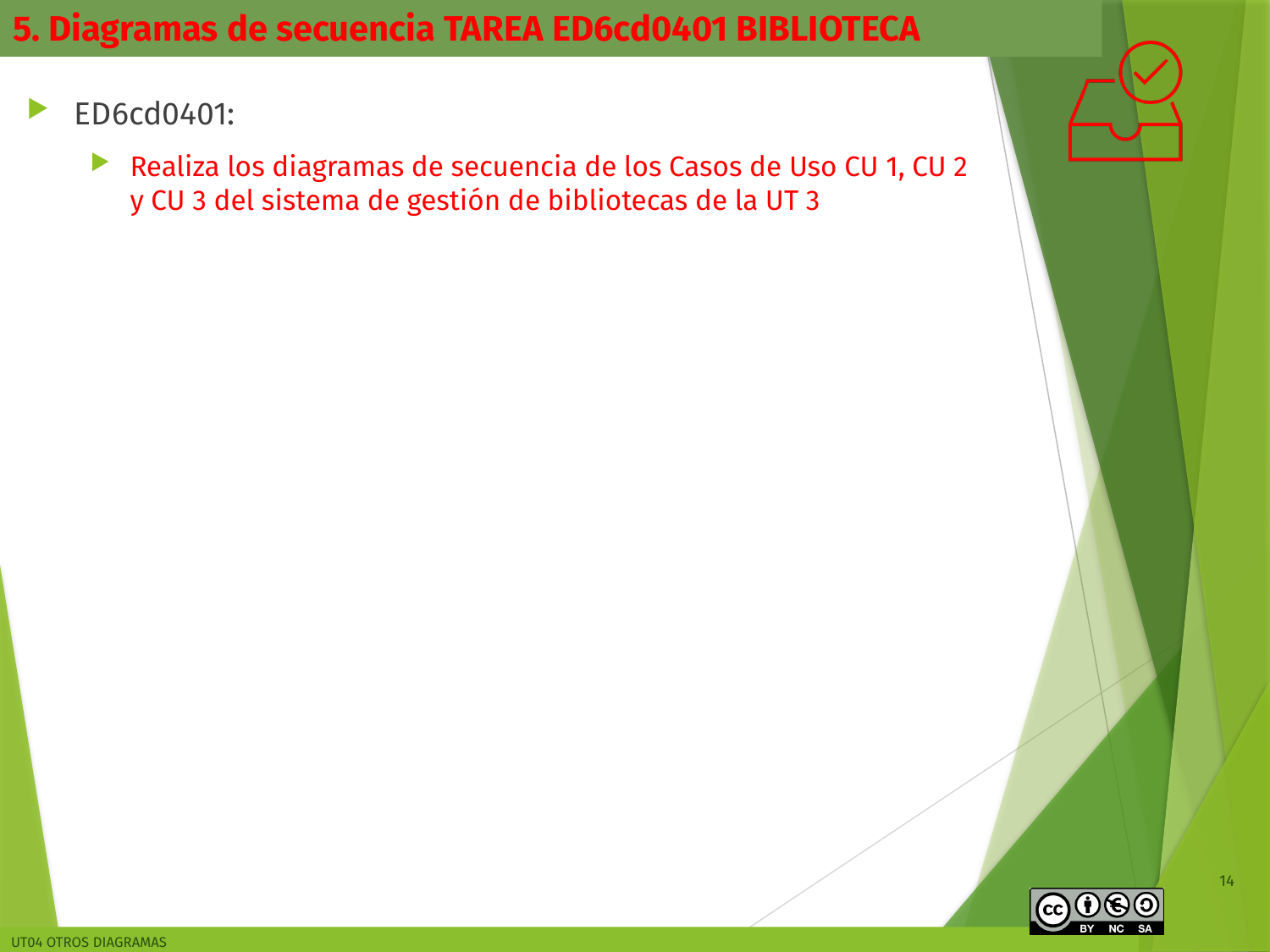

# 5. Diagramas de secuencia TAREA ED6cd0401 BIBLIOTECA
ED6cd0401:
Realiza los diagramas de secuencia de los Casos de Uso CU 1, CU 2 y CU 3 del sistema de gestión de bibliotecas de la UT 3
14